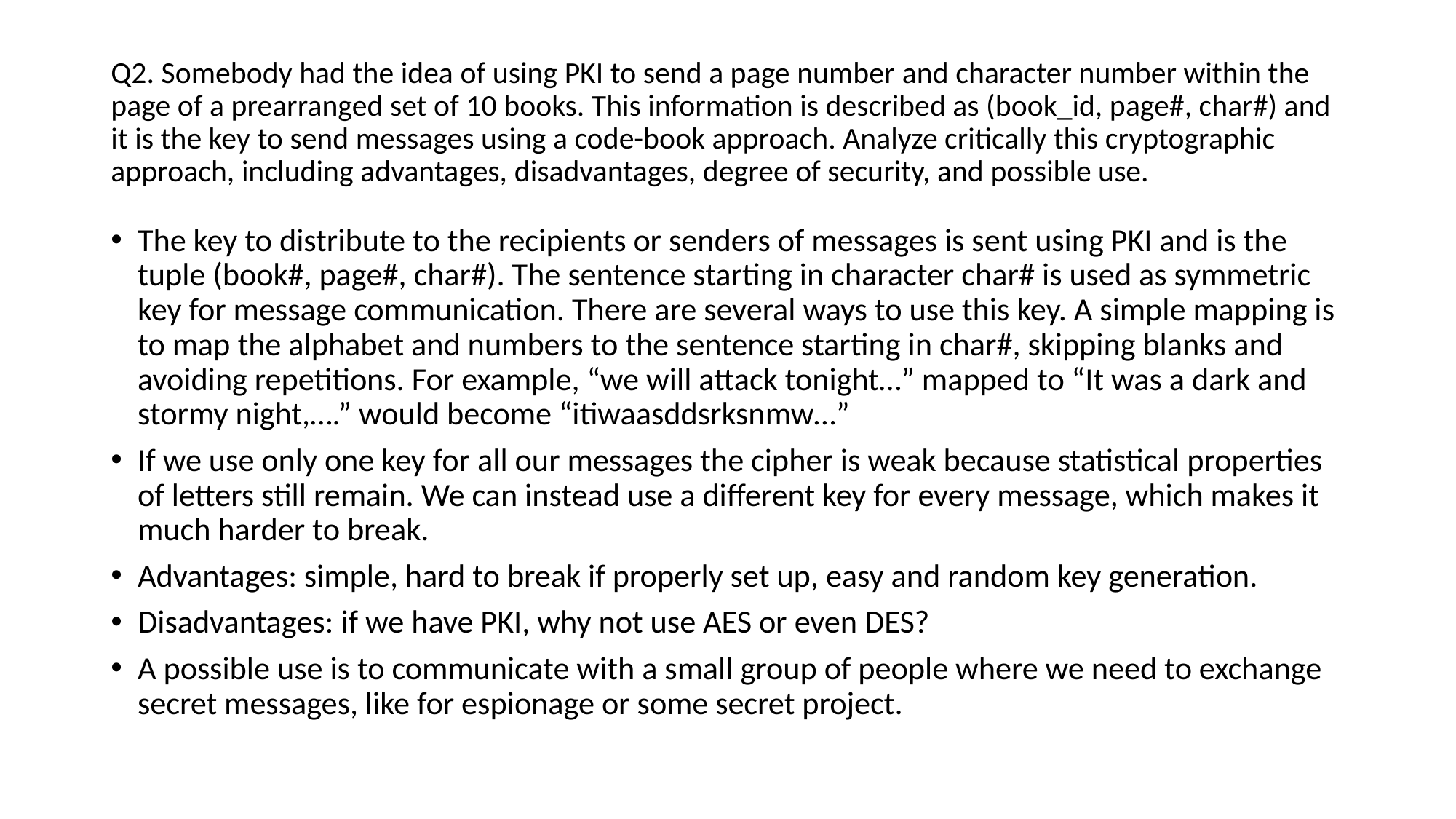

# Q2. Somebody had the idea of using PKI to send a page number and character number within the page of a prearranged set of 10 books. This information is described as (book_id, page#, char#) and it is the key to send messages using a code-book approach. Analyze critically this cryptographic approach, including advantages, disadvantages, degree of security, and possible use.
The key to distribute to the recipients or senders of messages is sent using PKI and is the tuple (book#, page#, char#). The sentence starting in character char# is used as symmetric key for message communication. There are several ways to use this key. A simple mapping is to map the alphabet and numbers to the sentence starting in char#, skipping blanks and avoiding repetitions. For example, “we will attack tonight…” mapped to “It was a dark and stormy night,….” would become “itiwaasddsrksnmw…”
If we use only one key for all our messages the cipher is weak because statistical properties of letters still remain. We can instead use a different key for every message, which makes it much harder to break.
Advantages: simple, hard to break if properly set up, easy and random key generation.
Disadvantages: if we have PKI, why not use AES or even DES?
A possible use is to communicate with a small group of people where we need to exchange secret messages, like for espionage or some secret project.